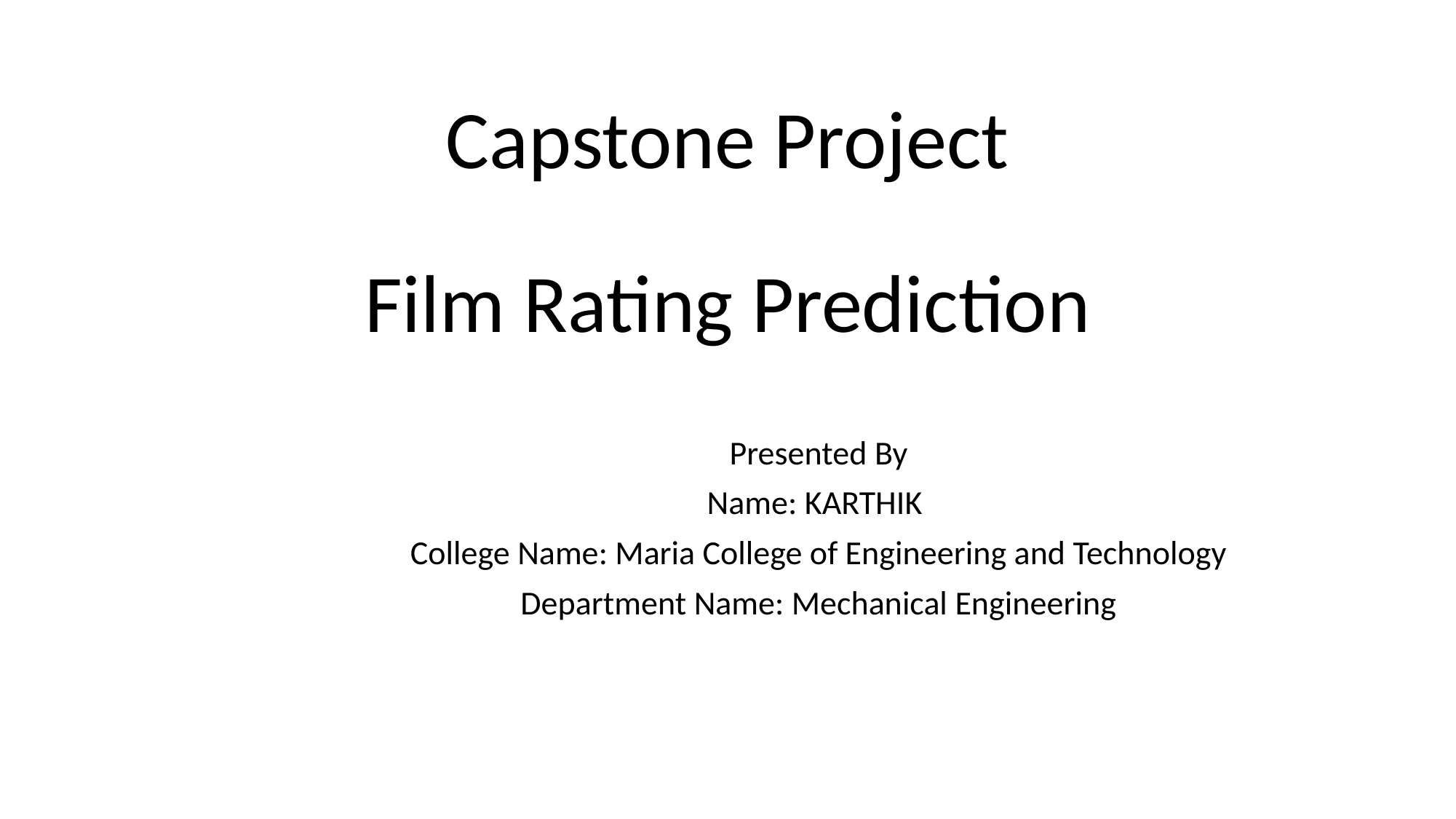

# Capstone Project
Film Rating Prediction
Presented By
Name: KARTHIK
College Name: Maria College of Engineering and Technology
Department Name: Mechanical Engineering